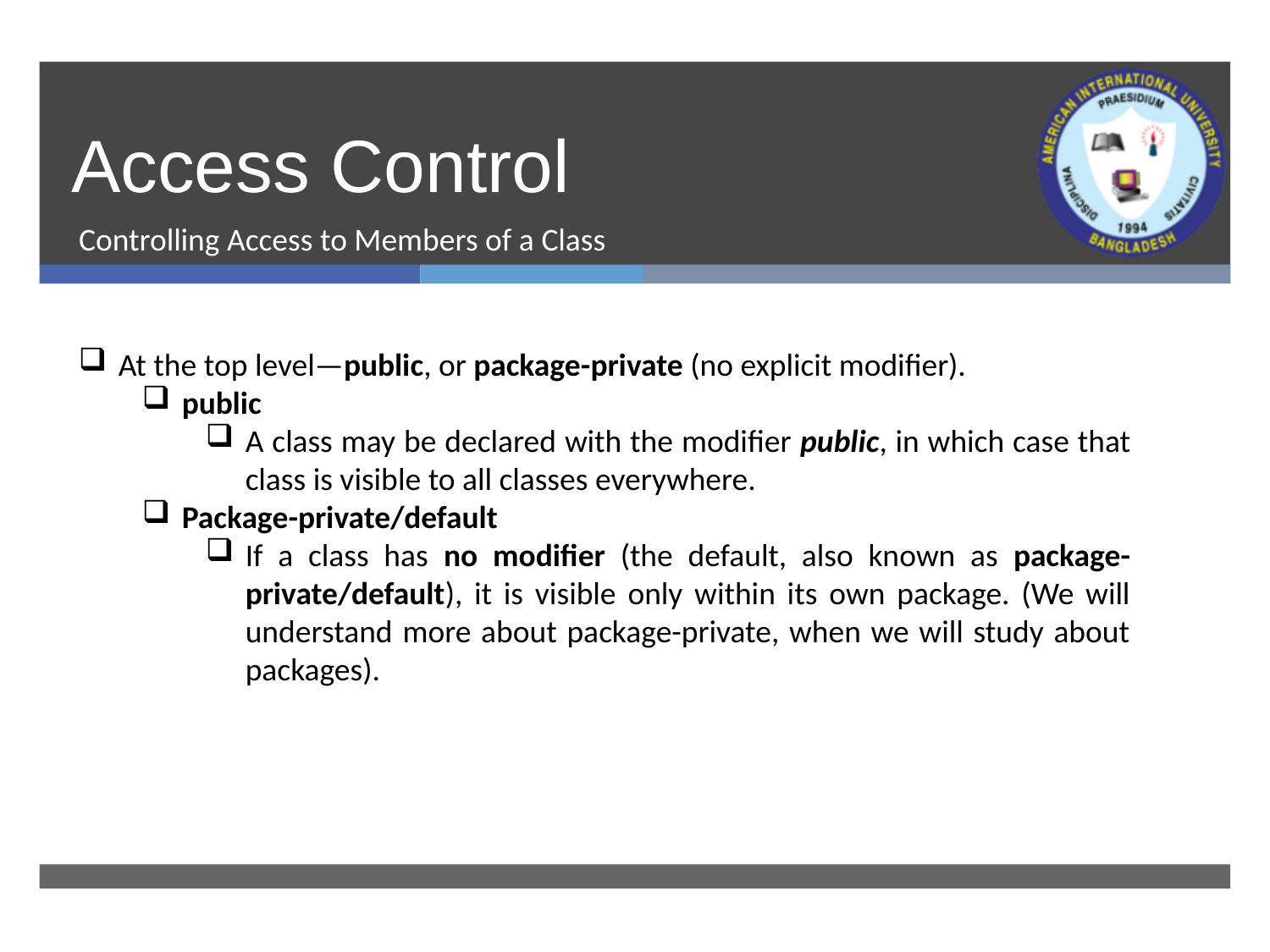

# Access Control
Controlling Access to Members of a Class
At the top level—public, or package-private (no explicit modifier).
public
A class may be declared with the modifier public, in which case that class is visible to all classes everywhere.
Package-private/default
If a class has no modifier (the default, also known as package-private/default), it is visible only within its own package. (We will understand more about package-private, when we will study about packages).